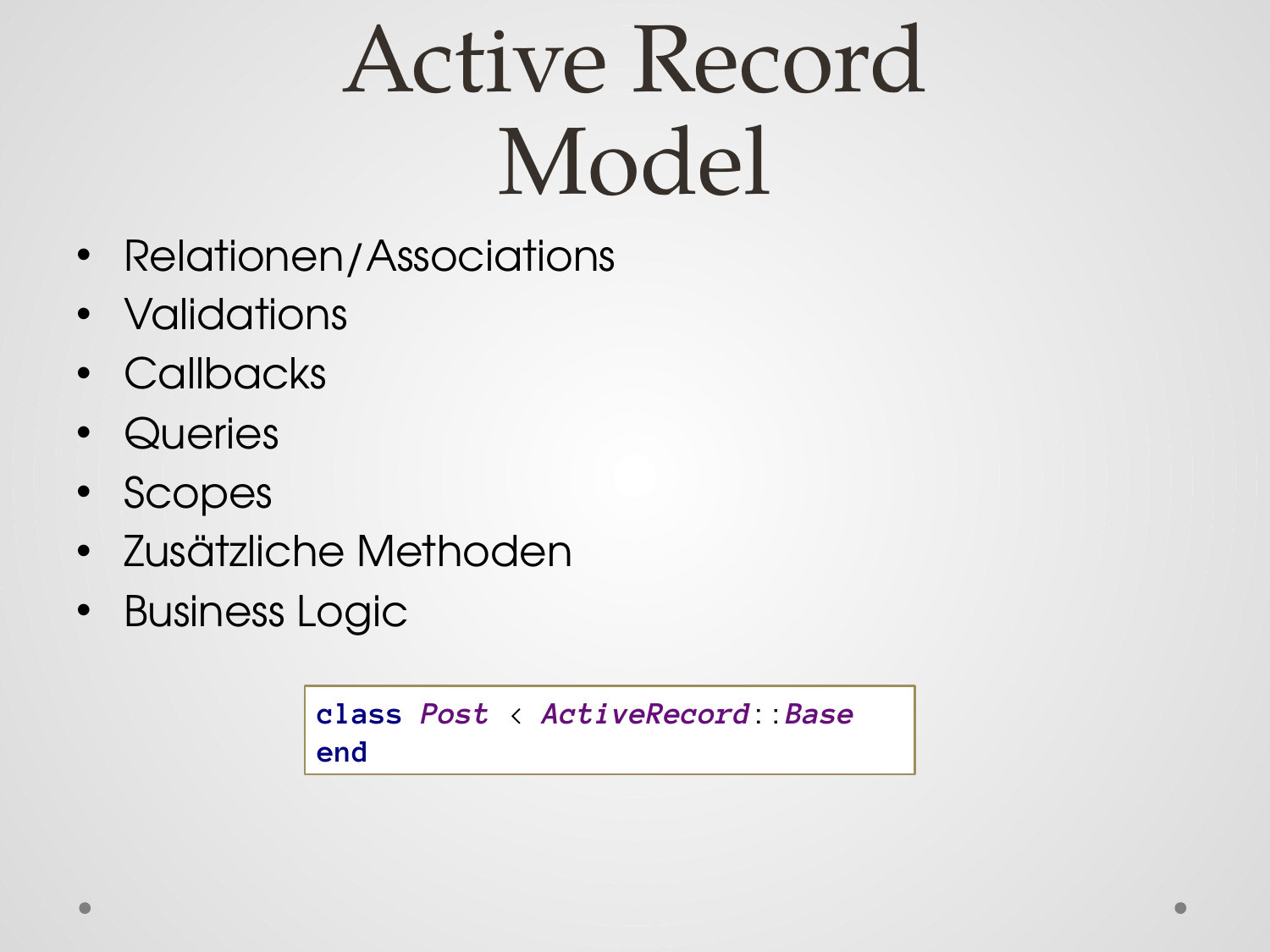

# Active Record Model
Relationen/Associations
Validations
Callbacks
Queries
Scopes
Zusätzliche Methoden
Business Logic
class Post < ActiveRecord::Base
end